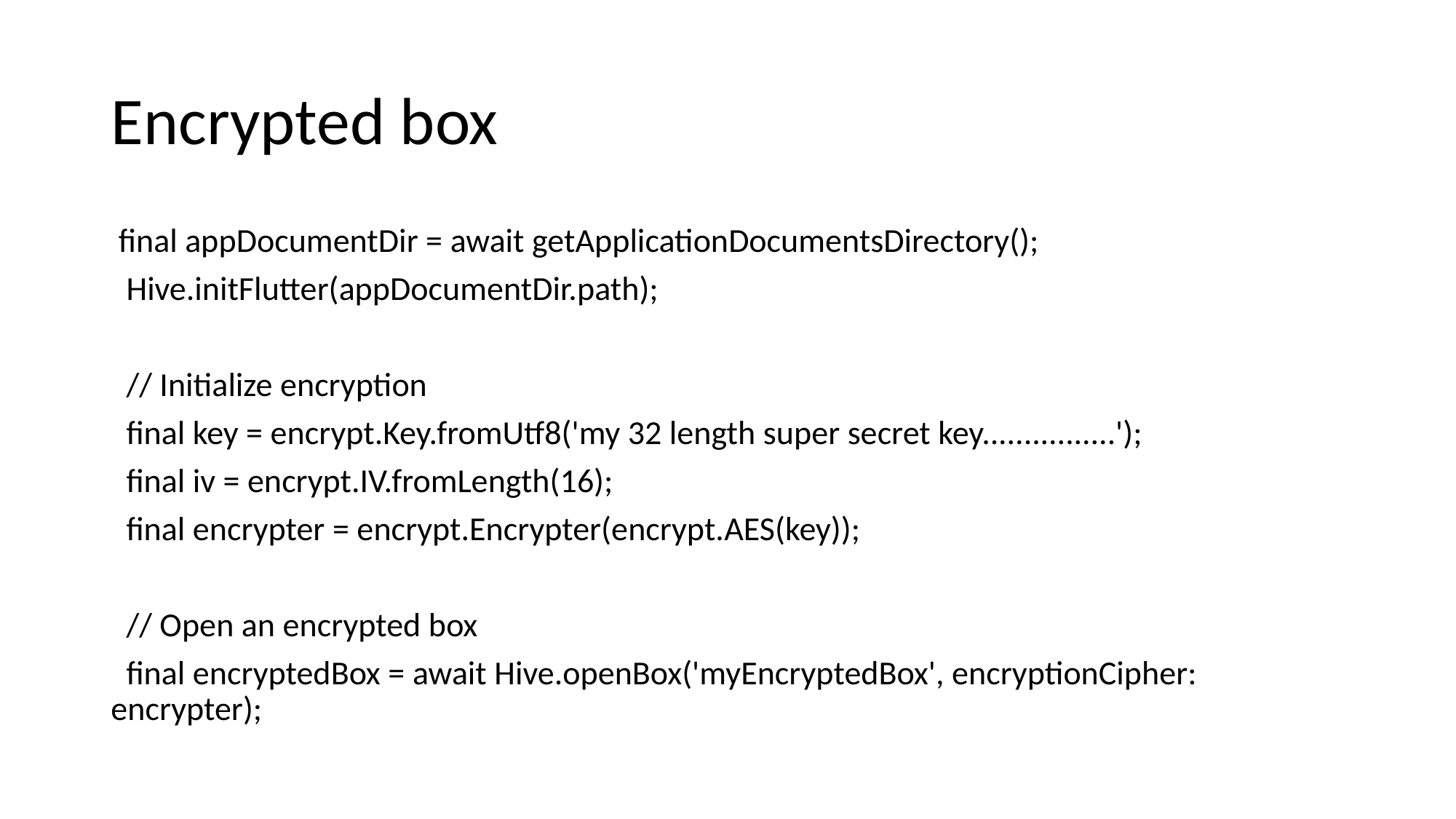

# Encrypted box
 final appDocumentDir = await getApplicationDocumentsDirectory();
  Hive.initFlutter(appDocumentDir.path);

  // Initialize encryption
  final key = encrypt.Key.fromUtf8('my 32 length super secret key................');
  final iv = encrypt.IV.fromLength(16);
  final encrypter = encrypt.Encrypter(encrypt.AES(key));

  // Open an encrypted box
  final encryptedBox = await Hive.openBox('myEncryptedBox', encryptionCipher: encrypter);